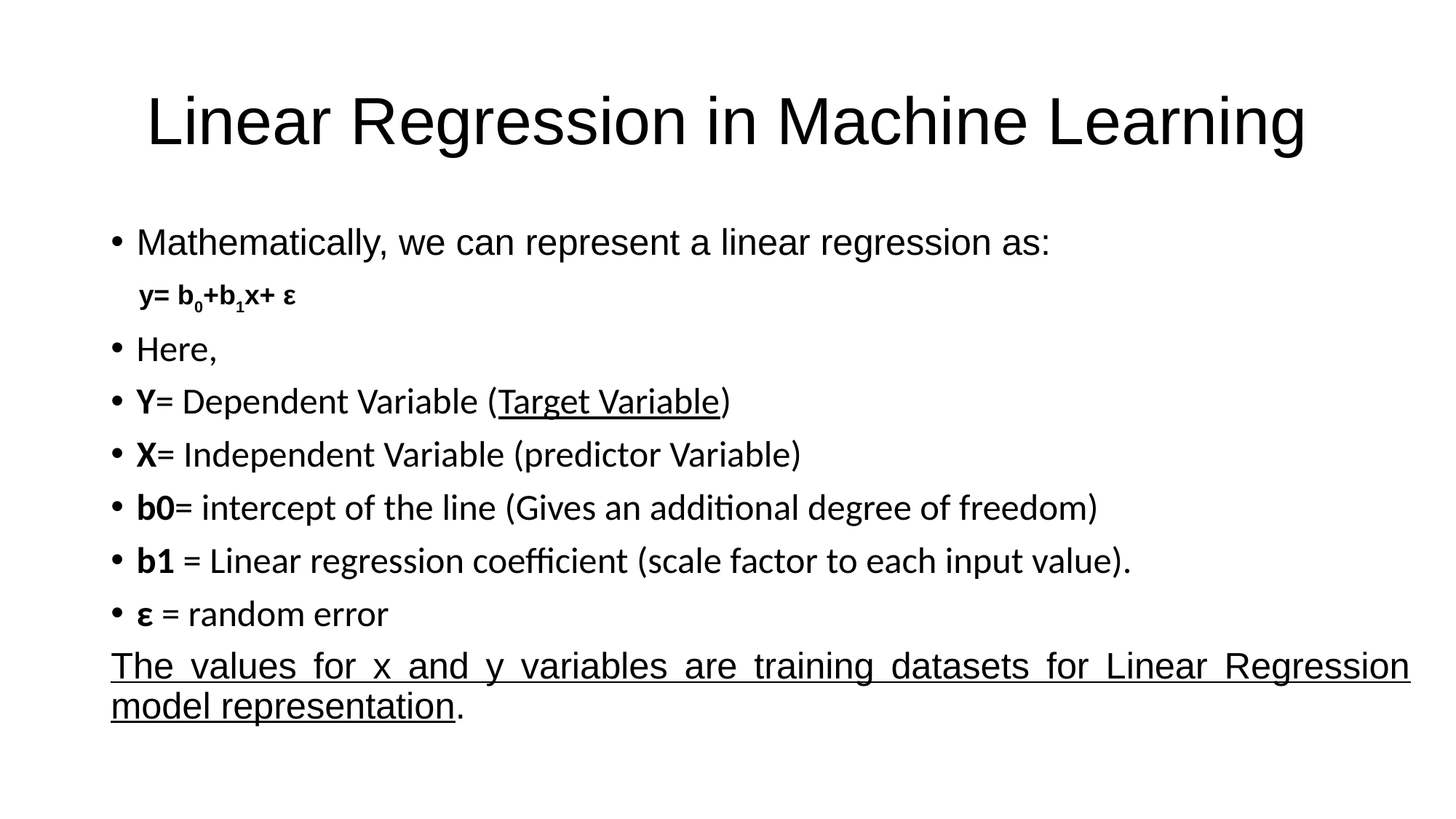

# Linear Regression in Machine Learning
Mathematically, we can represent a linear regression as:

Here,
Y= Dependent Variable (Target Variable)
X= Independent Variable (predictor Variable)
b0= intercept of the line (Gives an additional degree of freedom)
b1 = Linear regression coefficient (scale factor to each input value).
ε = random error
The values for x and y variables are training datasets for Linear Regression model representation.
y= b0+b1x+ ε